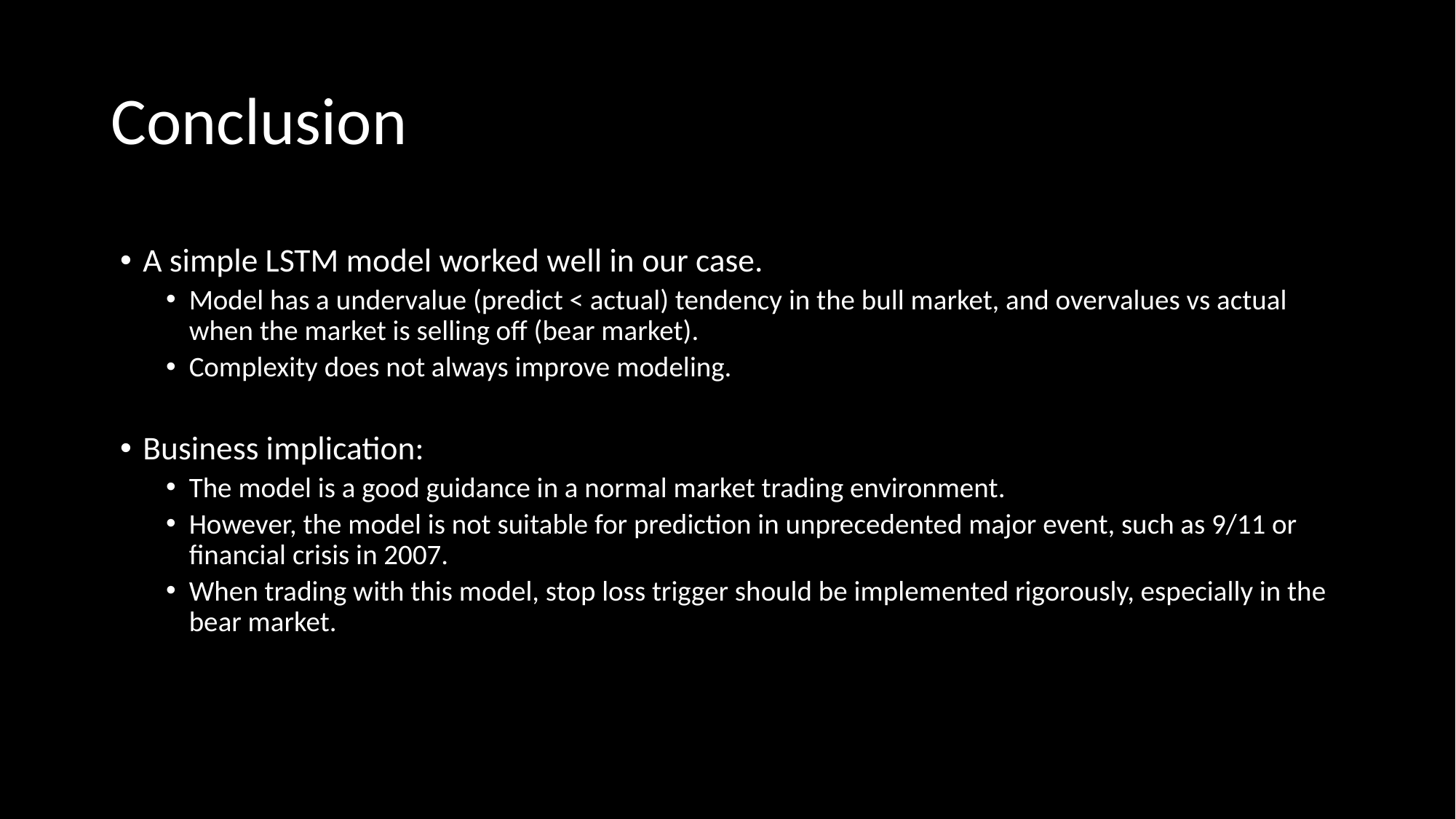

# Conclusion
A simple LSTM model worked well in our case.
Model has a undervalue (predict < actual) tendency in the bull market, and overvalues vs actual when the market is selling off (bear market).
Complexity does not always improve modeling.

Business implication:
The model is a good guidance in a normal market trading environment.
However, the model is not suitable for prediction in unprecedented major event, such as 9/11 or financial crisis in 2007.
When trading with this model, stop loss trigger should be implemented rigorously, especially in the bear market.